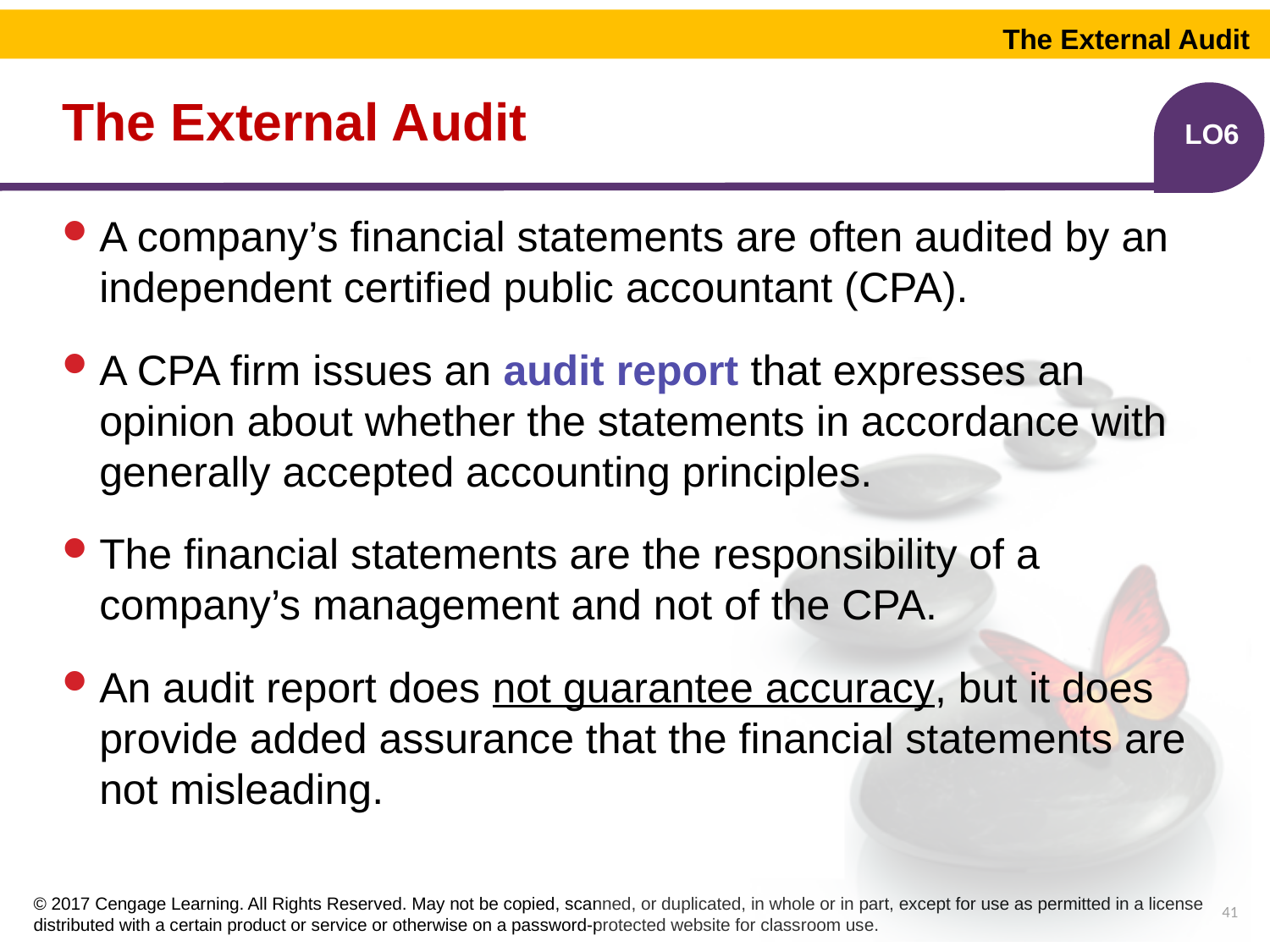

The External Audit
# The External Audit
LO6
A company’s financial statements are often audited by an independent certified public accountant (CPA).
A CPA firm issues an audit report that expresses an opinion about whether the statements in accordance with generally accepted accounting principles.
The financial statements are the responsibility of a company’s management and not of the CPA.
An audit report does not guarantee accuracy, but it does provide added assurance that the financial statements are not misleading.

41